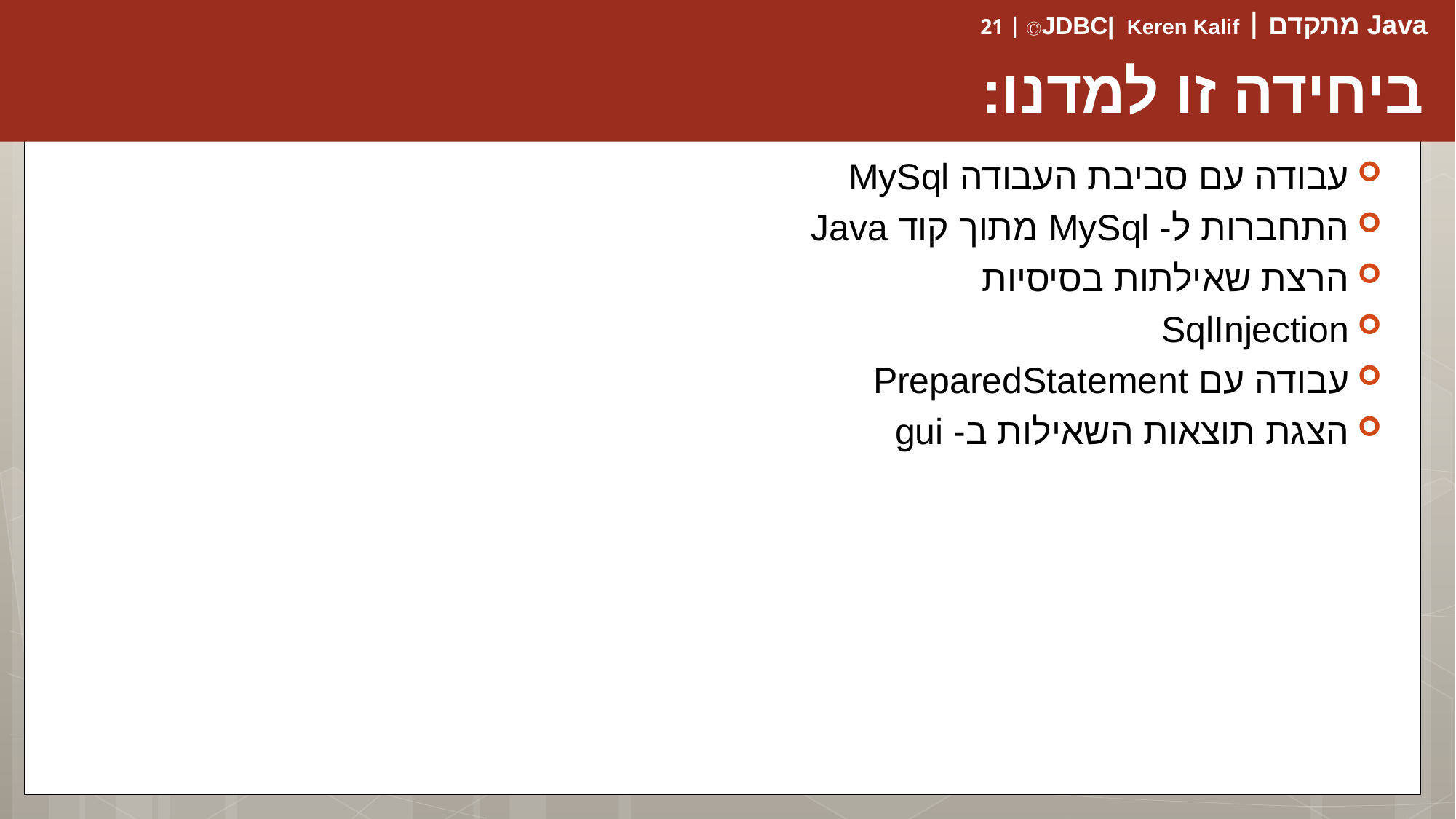

# ביחידה זו למדנו:
עבודה עם סביבת העבודה MySql
התחברות ל- MySql מתוך קוד Java
הרצת שאילתות בסיסיות
SqlInjection
עבודה עם PreparedStatement
הצגת תוצאות השאילות ב- gui